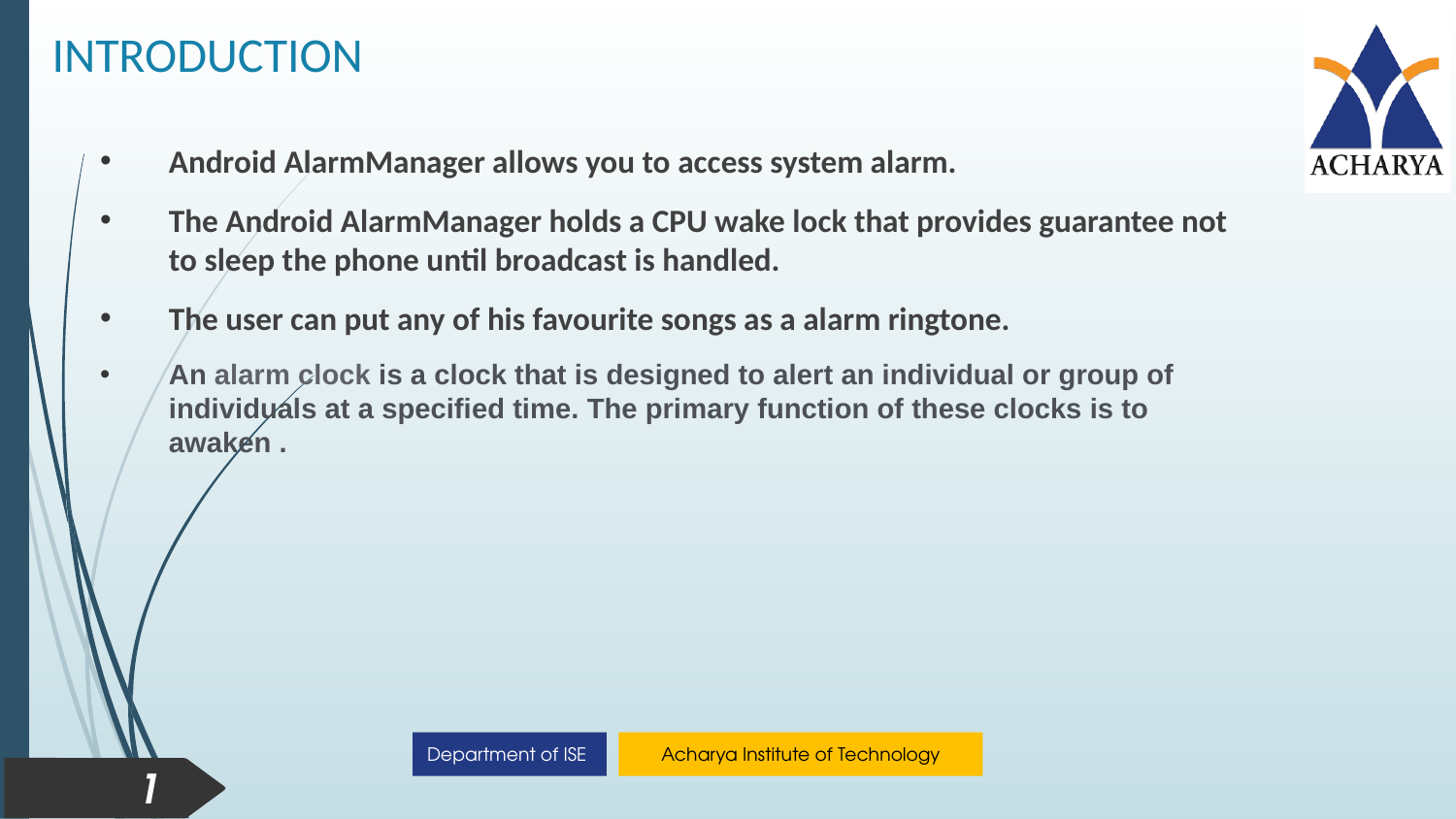

# INTRODUCTION
Android AlarmManager allows you to access system alarm.
The Android AlarmManager holds a CPU wake lock that provides guarantee not to sleep the phone until broadcast is handled.
The user can put any of his favourite songs as a alarm ringtone.
An alarm clock is a clock that is designed to alert an individual or group of individuals at a specified time. The primary function of these clocks is to awaken .

1